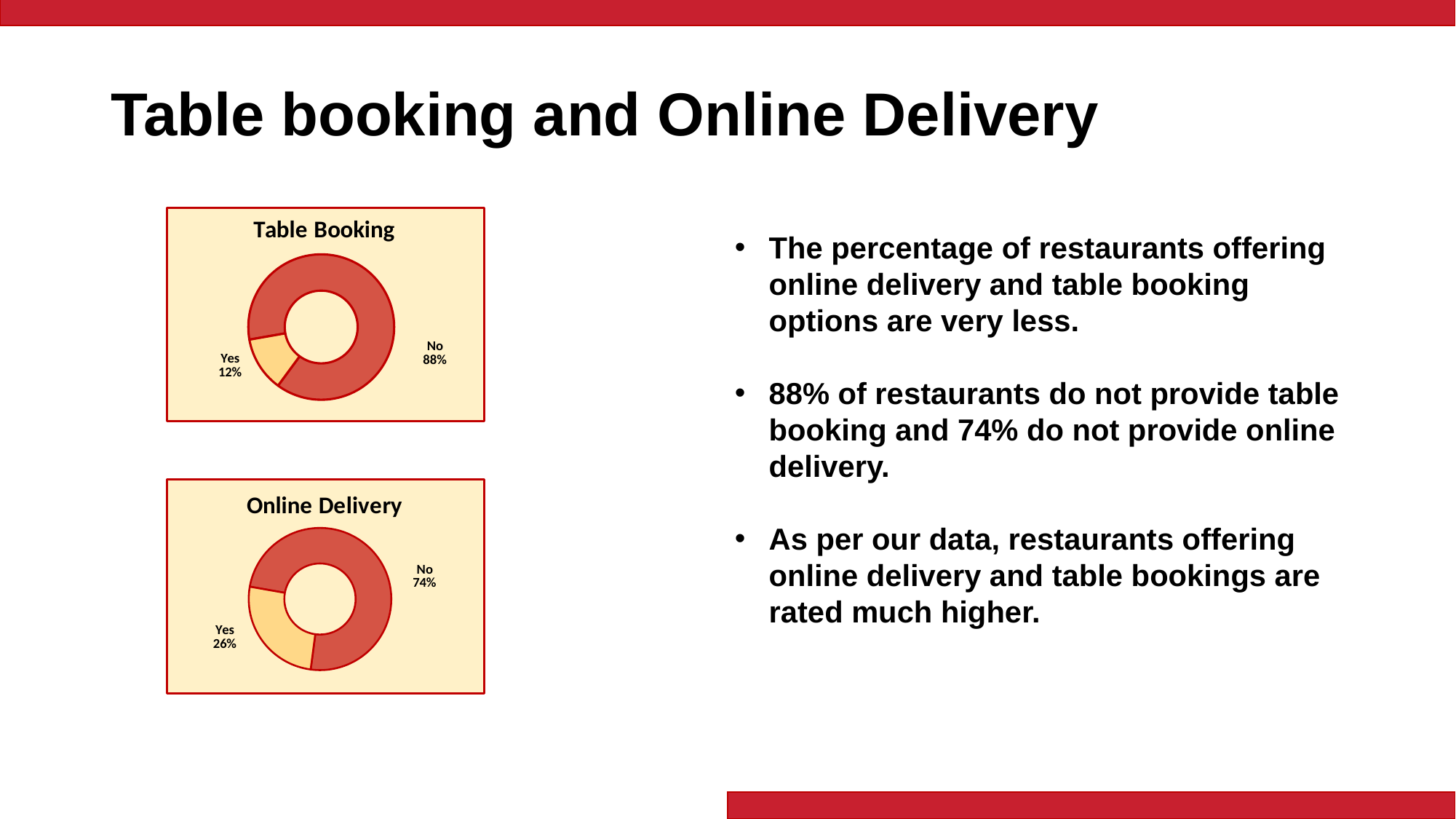

# Table booking and Online Delivery

### Chart: Table Booking

| Category |  |
|---|---|
| No | 8384.0 |
| Yes | 1158.0 |
The percentage of restaurants offering online delivery and table booking options are very less.

88% of restaurants do not provide table booking and 74% do not provide online delivery.

As per our data, restaurants offering online delivery and table bookings are rated much higher.

### Chart: Online Delivery

| Category |  |
|---|---|
| No | 7091.0 |
| Yes | 2451.0 |